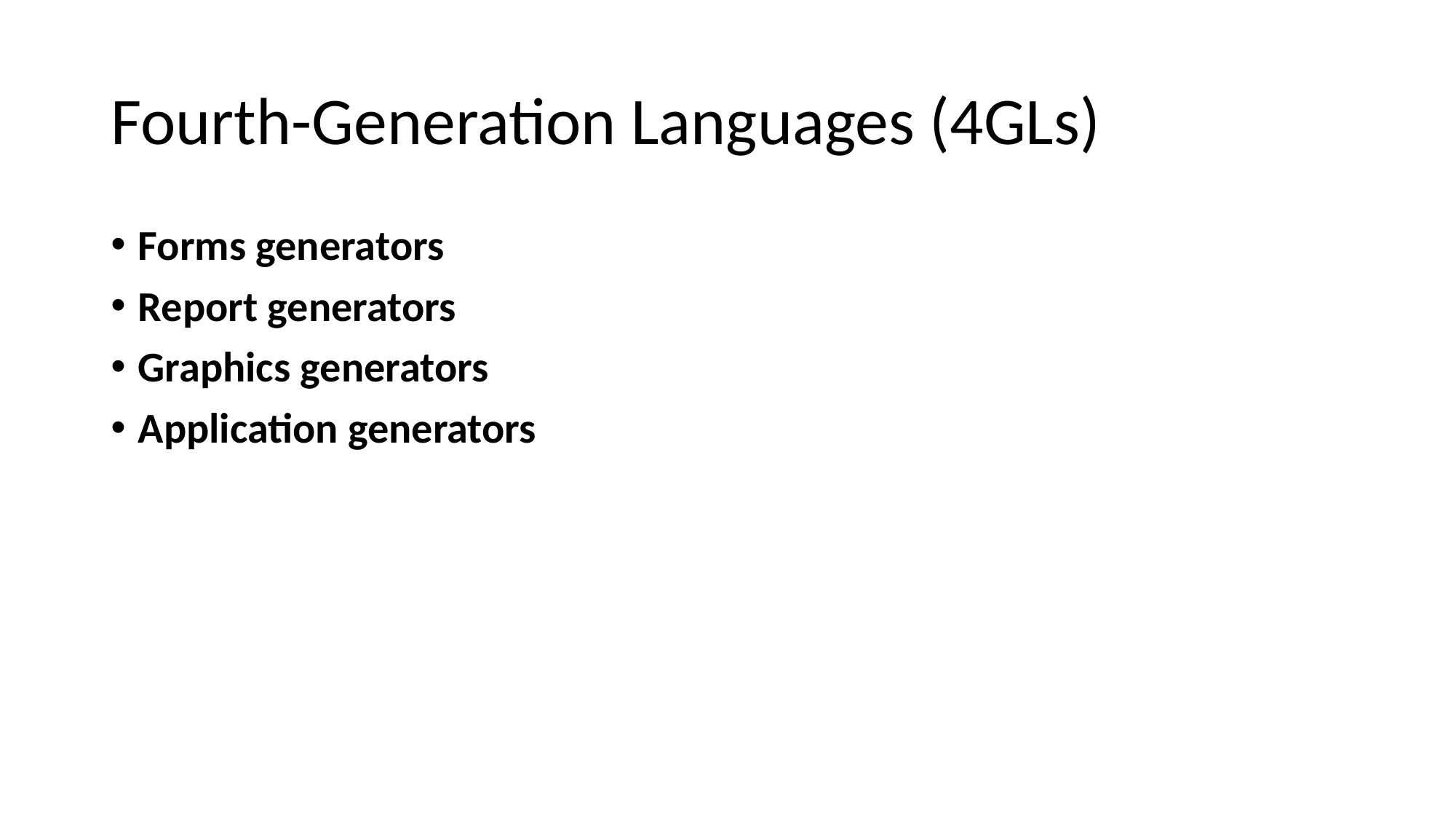

# Fourth-Generation Languages (4GLs)
Forms generators
Report generators
Graphics generators
Application generators